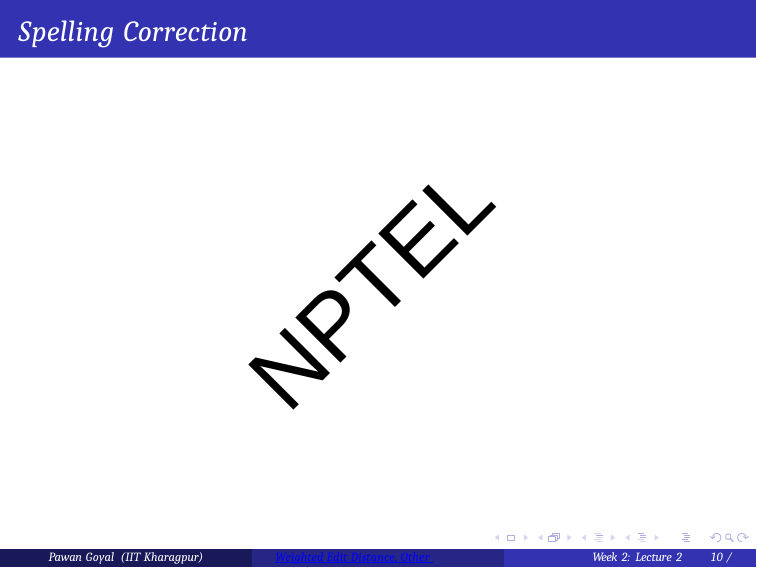

Spelling Correction
NPTEL
Pawan Goyal (IIT Kharagpur)
Weighted Edit Distance, Other variations
Week 2: Lecture 2
10 / 12